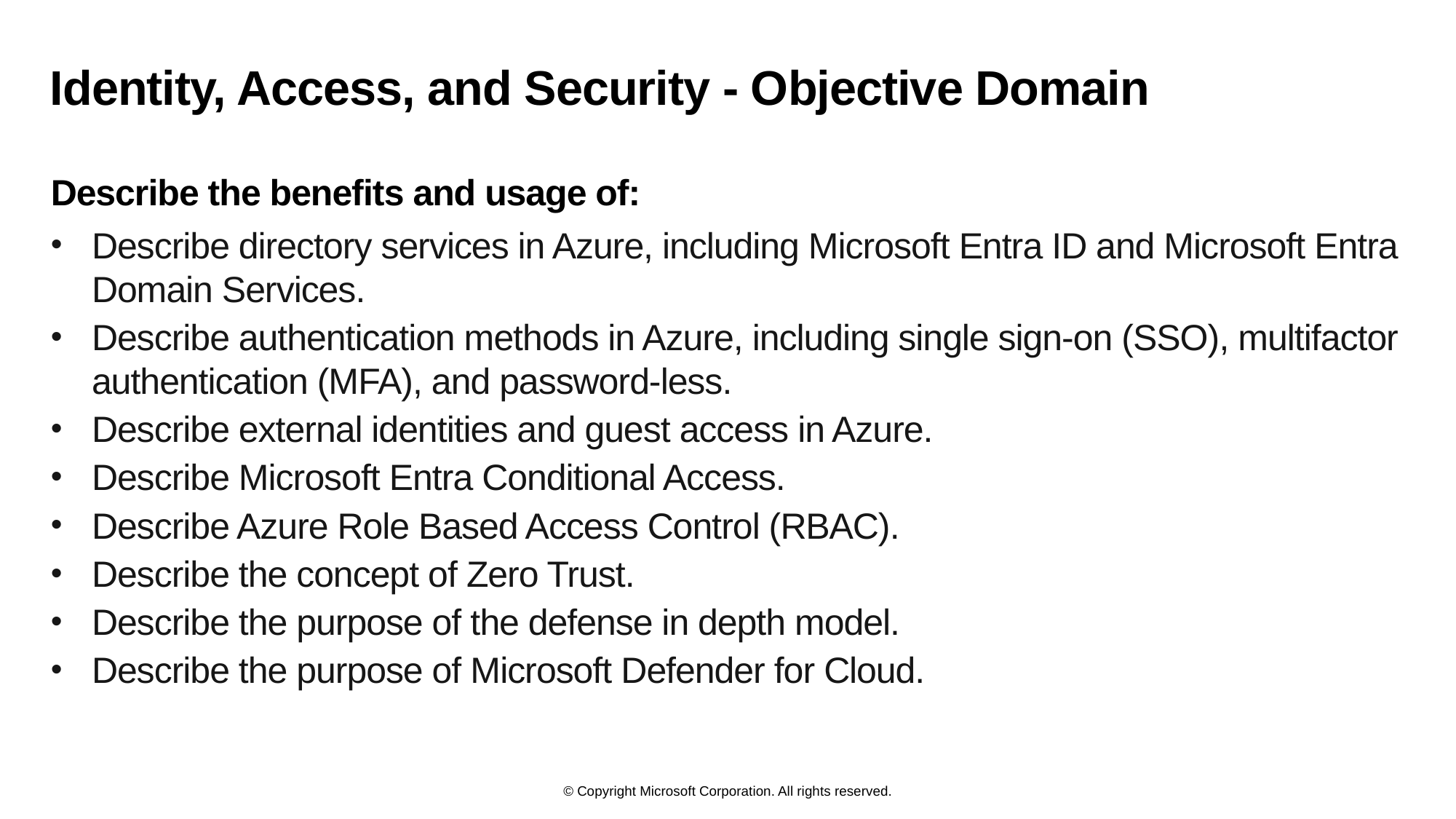

# Identity, Access, and Security - Objective Domain
Describe the benefits and usage of:
Describe directory services in Azure, including Microsoft Entra ID and Microsoft Entra Domain Services.
Describe authentication methods in Azure, including single sign-on (SSO), multifactor authentication (MFA), and password-less.
Describe external identities and guest access in Azure.
Describe Microsoft Entra Conditional Access.
Describe Azure Role Based Access Control (RBAC).
Describe the concept of Zero Trust.
Describe the purpose of the defense in depth model.
Describe the purpose of Microsoft Defender for Cloud.